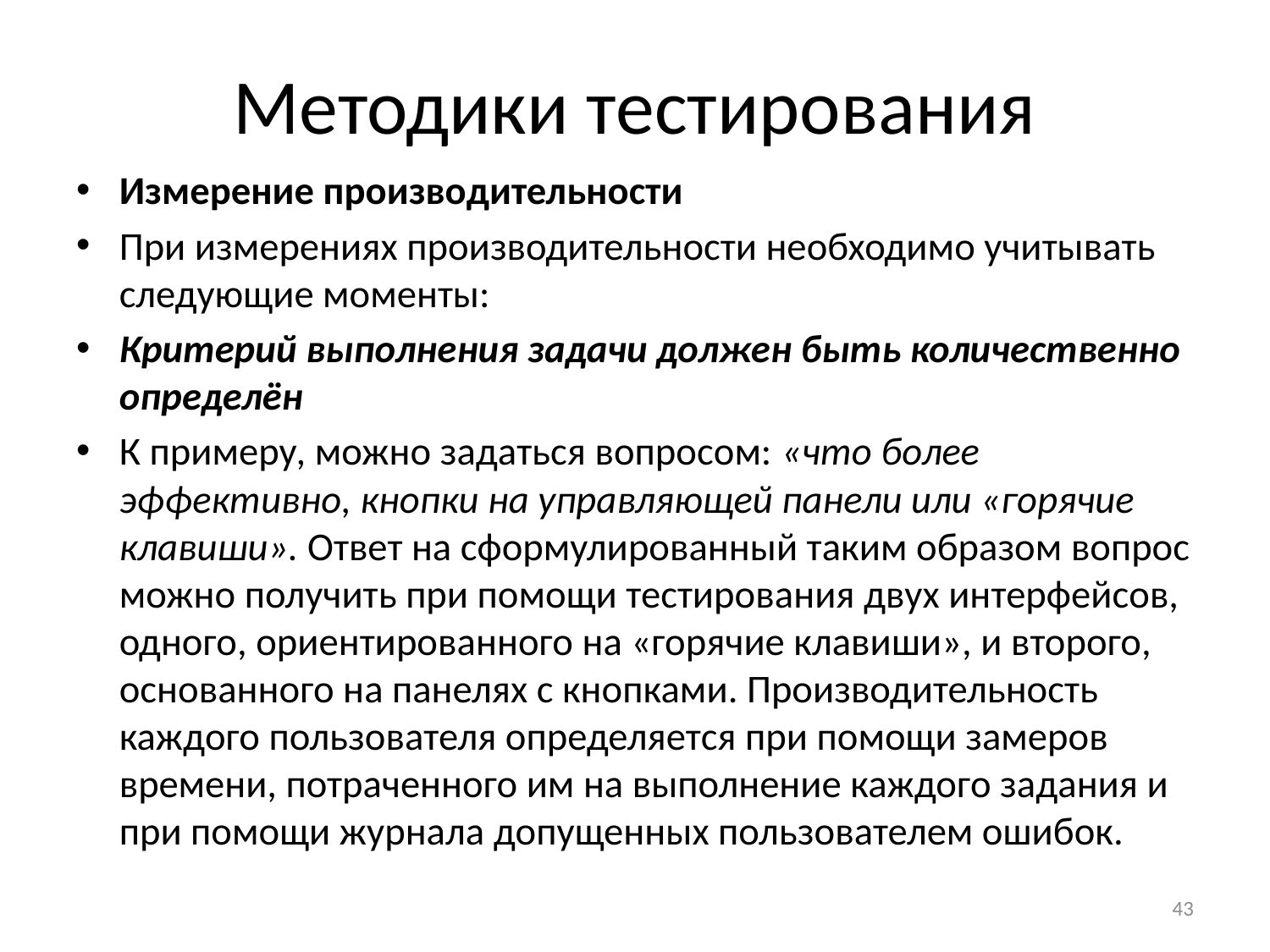

# Методики тестирования
Измерение производительности
При измерениях производительности необходимо учитывать следующие моменты:
Критерий выполнения задачи должен быть количественно определён
К примеру, можно задаться вопросом: «что более эффективно, кнопки на управляющей панели или «горячие клавиши». Ответ на сформулированный таким образом вопрос можно получить при помощи тестирования двух интерфейсов, одного, ориентированного на «горячие клавиши», и второго, основанного на панелях с кнопками. Производительность каждого пользователя определяется при помощи замеров времени, потраченного им на выполнение каждого задания и при помощи журнала допущенных пользователем ошибок.
43